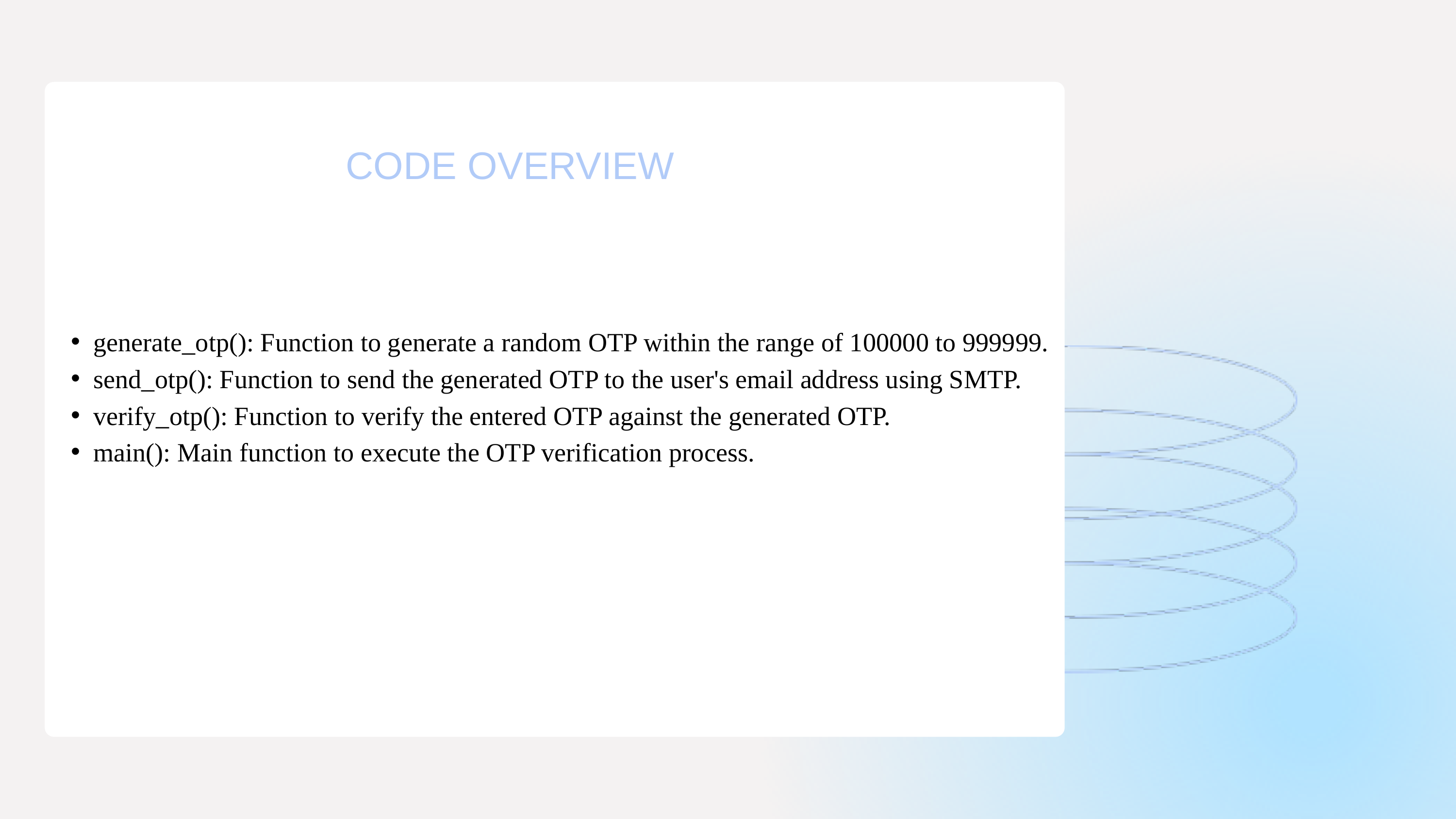

generate_otp(): Function to generate a random OTP within the range of 100000 to 999999.
send_otp(): Function to send the generated OTP to the user's email address using SMTP.
verify_otp(): Function to verify the entered OTP against the generated OTP.
main(): Main function to execute the OTP verification process.

CODE OVERVIEW